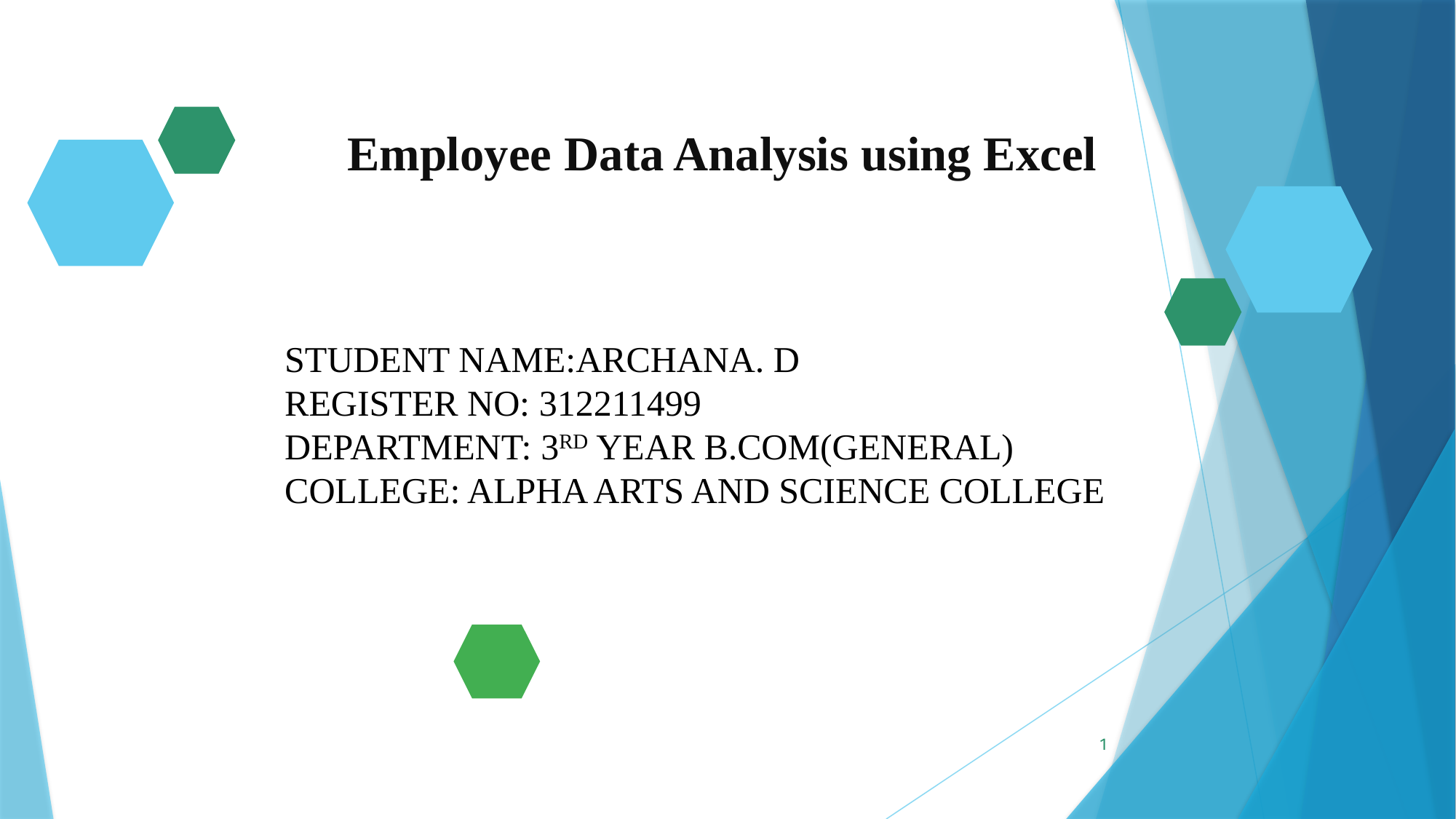

# Employee Data Analysis using Excel

STUDENT NAME:ARCHANA. D
REGISTER NO: 312211499
DEPARTMENT: 3RD YEAR B.COM(GENERAL)
COLLEGE: ALPHA ARTS AND SCIENCE COLLEGE

1